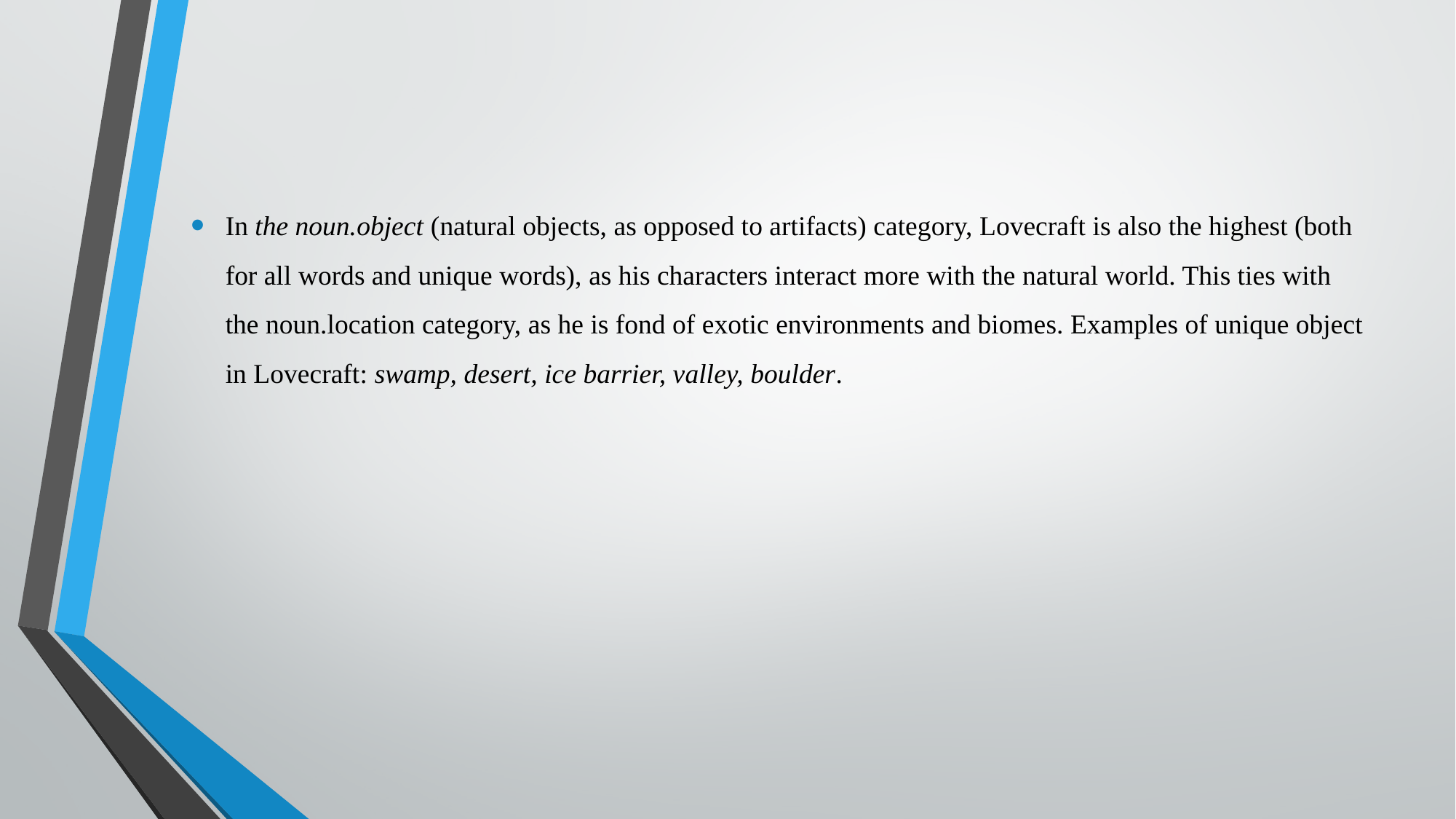

In the noun.object (natural objects, as opposed to artifacts) category, Lovecraft is also the highest (both for all words and unique words), as his characters interact more with the natural world. This ties with the noun.location category, as he is fond of exotic environments and biomes. Examples of unique object in Lovecraft: swamp, desert, ice barrier, valley, boulder.